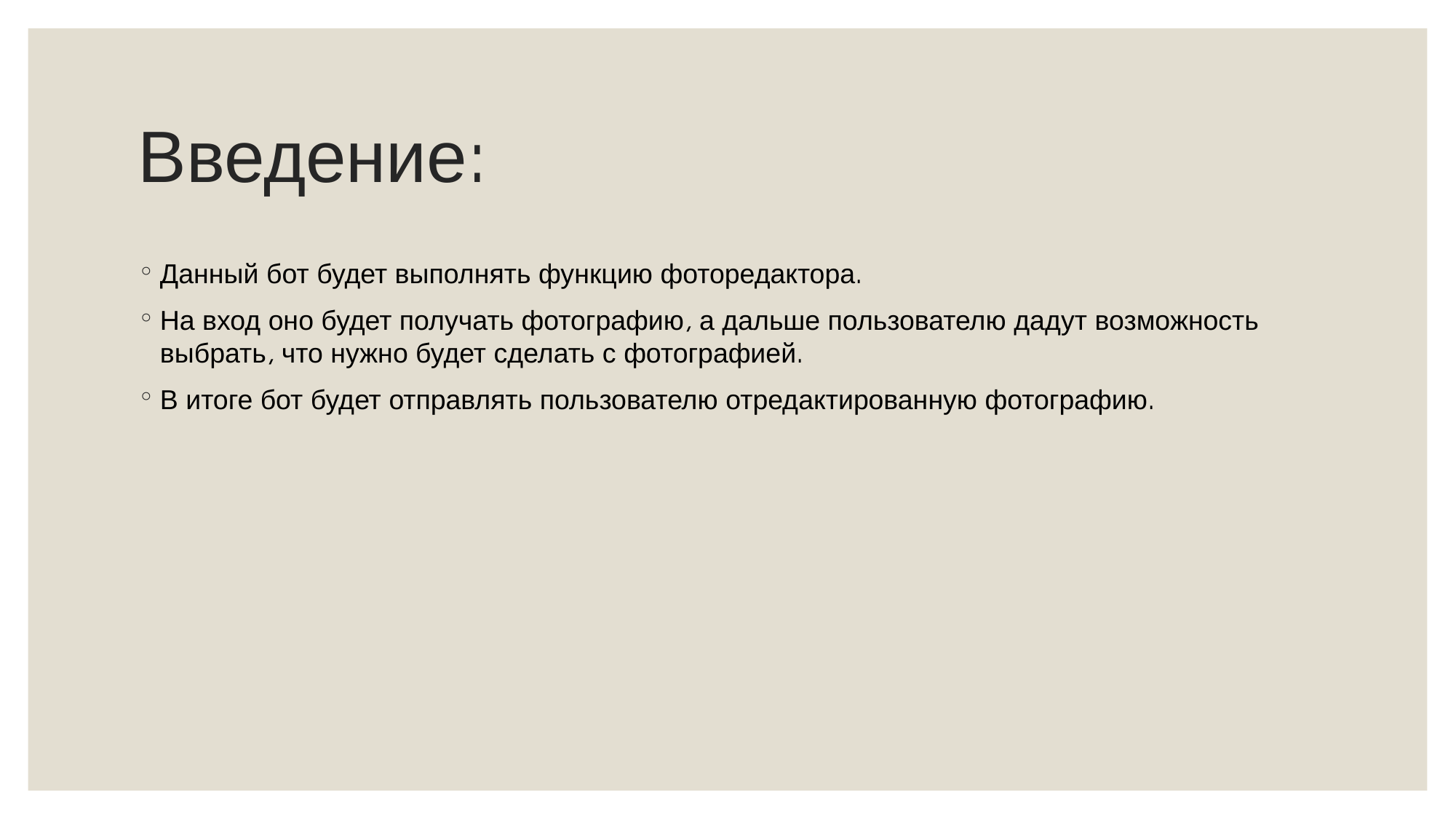

# Введение:
Данный бот будет выполнять функцию фоторедактора.
На вход оно будет получать фотографию, а дальше пользователю дадут возможность выбрать, что нужно будет сделать с фотографией.
В итоге бот будет отправлять пользователю отредактированную фотографию.